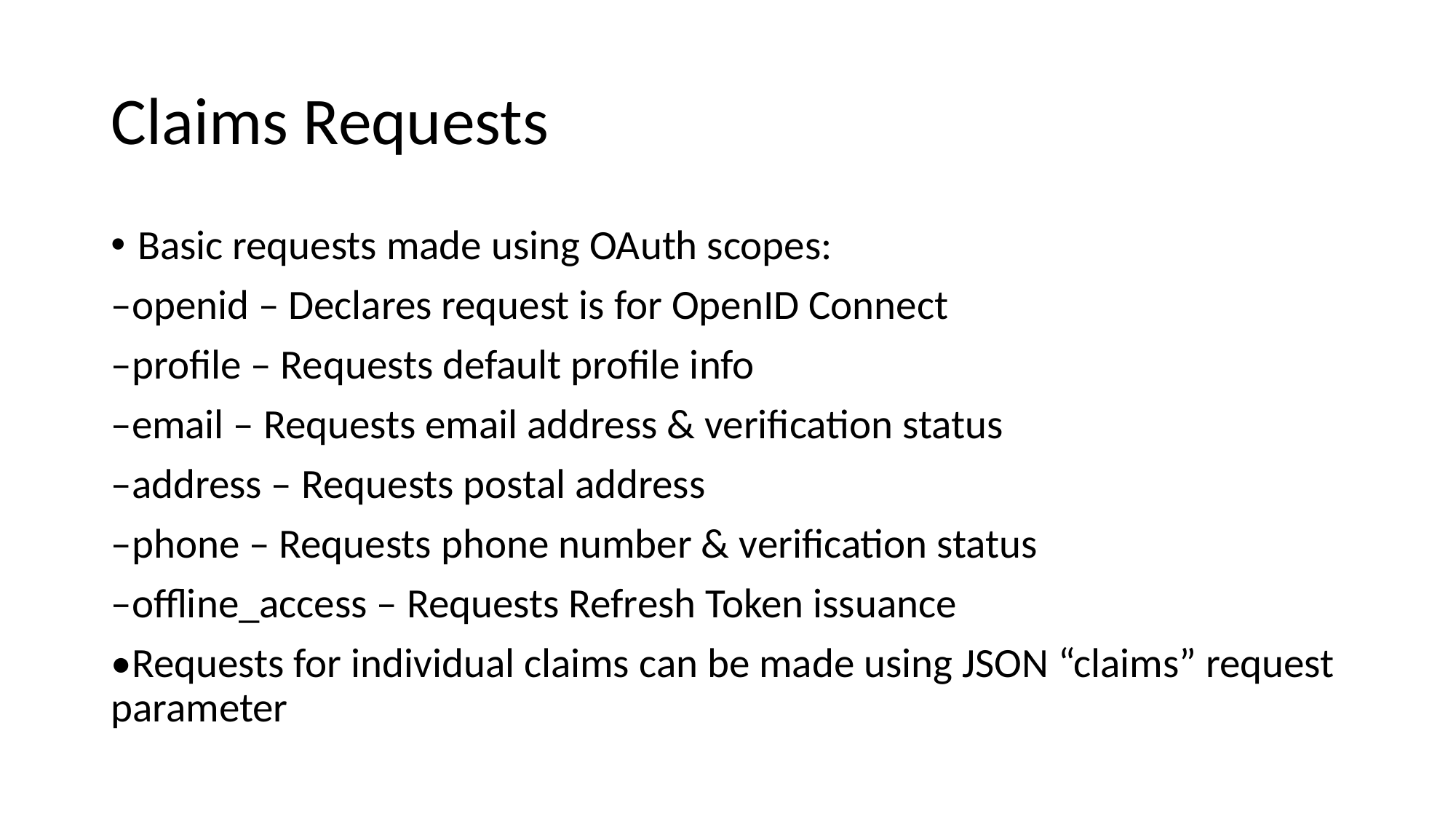

# Claims Requests
Basic requests made using OAuth scopes:
–openid – Declares request is for OpenID Connect
–profile – Requests default profile info
–email – Requests email address & verification status
–address – Requests postal address
–phone – Requests phone number & verification status
–offline_access – Requests Refresh Token issuance
•Requests for individual claims can be made using JSON “claims” request parameter